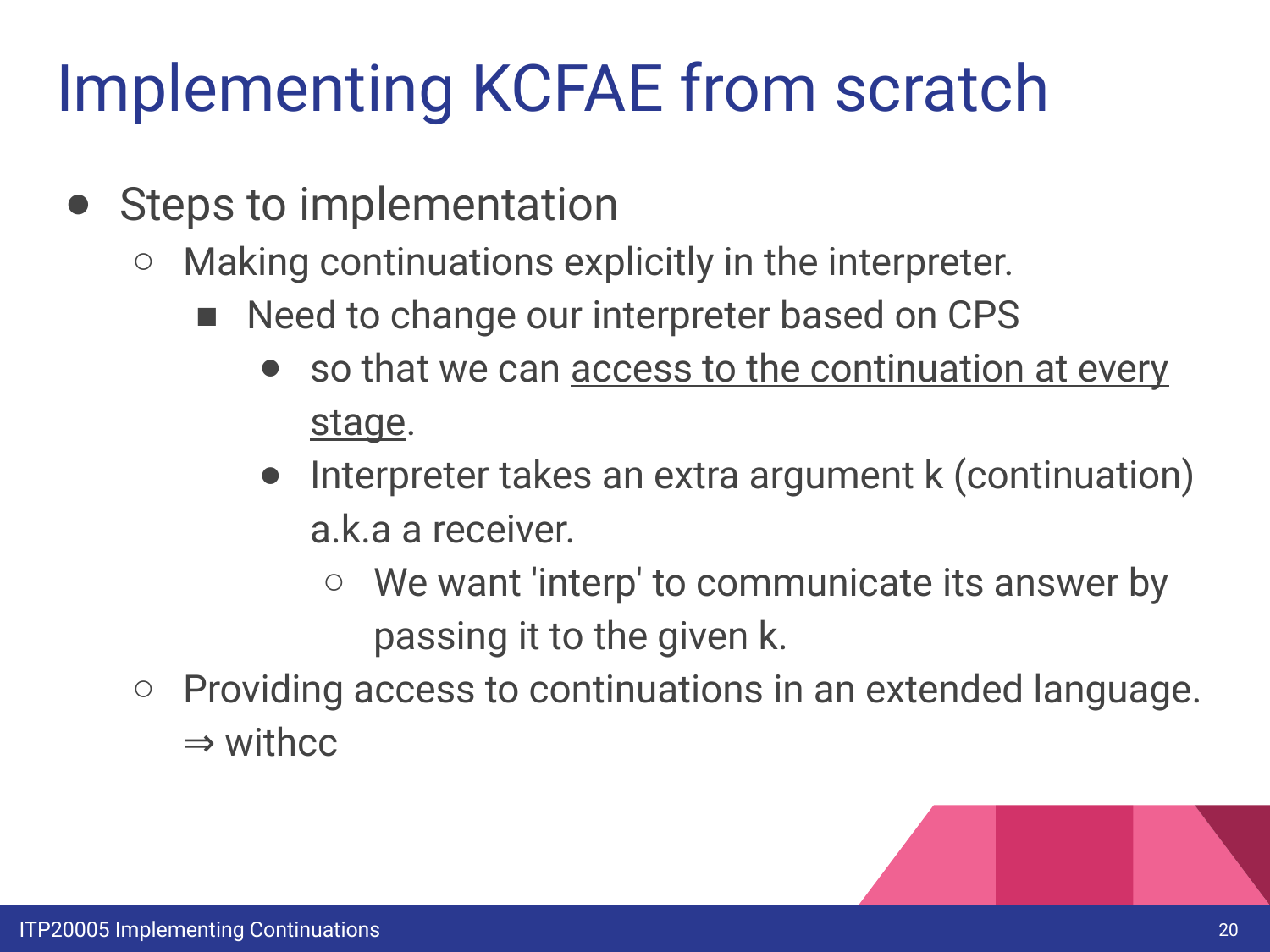

# Implementing KCFAE from scratch
Steps to implementation
Making continuations explicitly in the interpreter.
Need to change our interpreter based on CPS
so that we can access to the continuation at every stage.
Interpreter takes an extra argument k (continuation) a.k.a a receiver.
We want 'interp' to communicate its answer by passing it to the given k.
Providing access to continuations in an extended language.
⇒ withcc
20